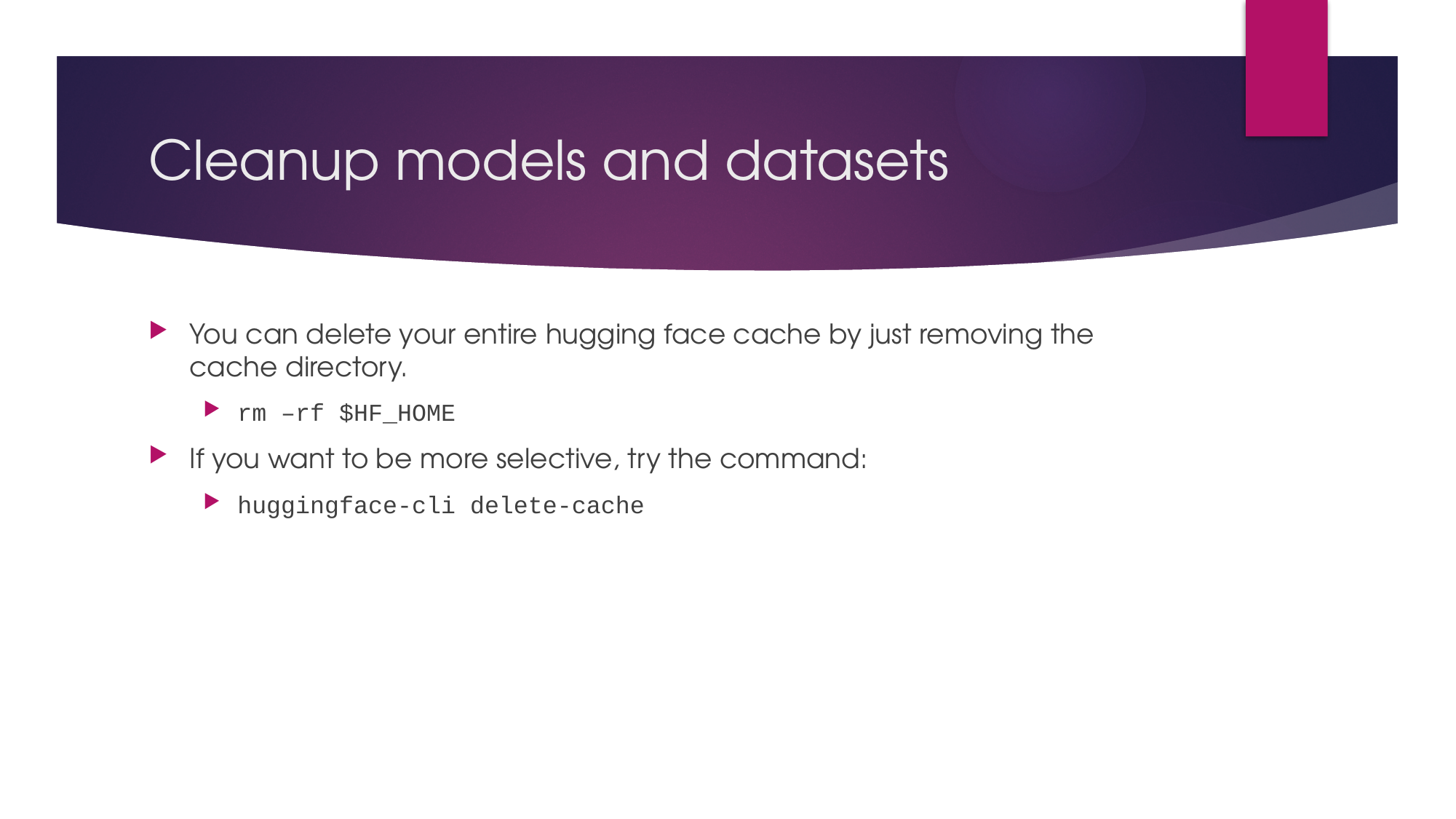

# Cleanup models and datasets
You can delete your entire hugging face cache by just removing the cache directory.
rm –rf $HF_HOME
If you want to be more selective, try the command:
huggingface-cli delete-cache